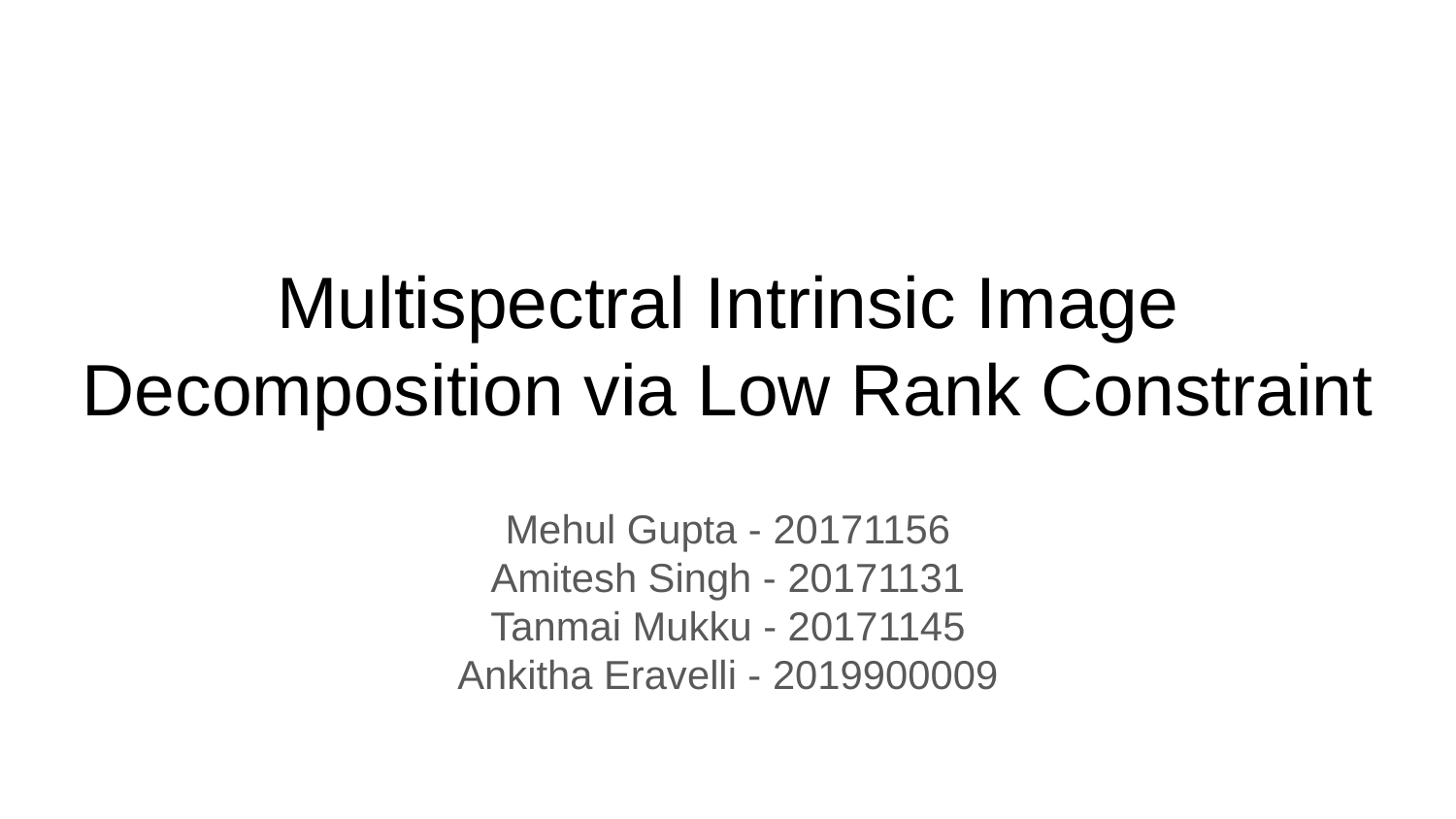

# Multispectral Intrinsic Image Decomposition via Low Rank Constraint
Mehul Gupta - 20171156
Amitesh Singh - 20171131
Tanmai Mukku - 20171145
Ankitha Eravelli - 2019900009